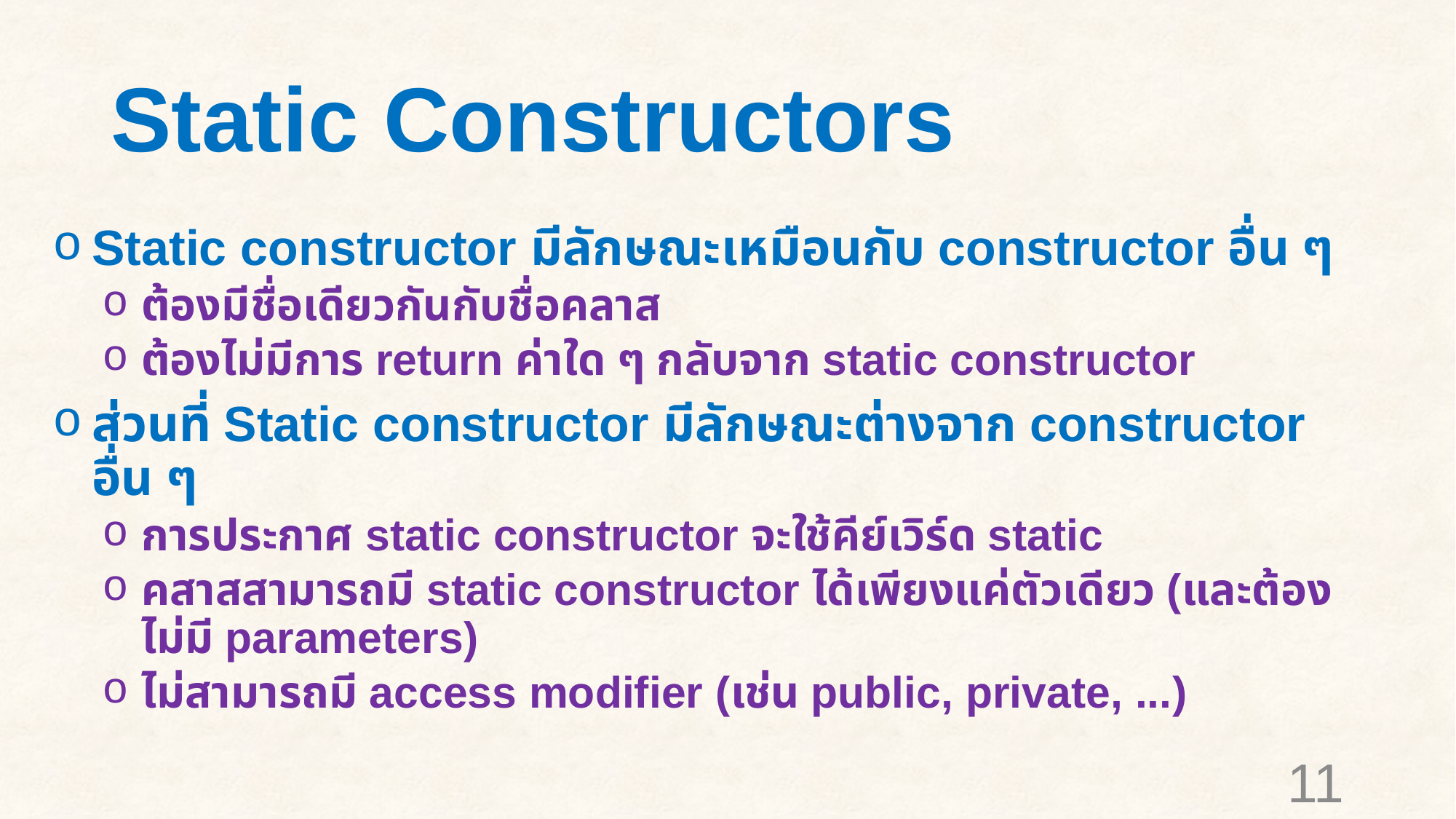

# Static Constructors
Static constructor มีลักษณะเหมือนกับ constructor อื่น ๆ
ต้องมีชื่อเดียวกันกับชื่อคลาส
ต้องไม่มีการ return ค่าใด ๆ กลับจาก static constructor
ส่วนที่ Static constructor มีลักษณะต่างจาก constructor อื่น ๆ
การประกาศ static constructor จะใช้คีย์เวิร์ด static
คสาสสามารถมี static constructor ได้เพียงแค่ตัวเดียว (และต้องไม่มี parameters)
ไม่สามารถมี access modifier (เช่น public, private, ...)

11